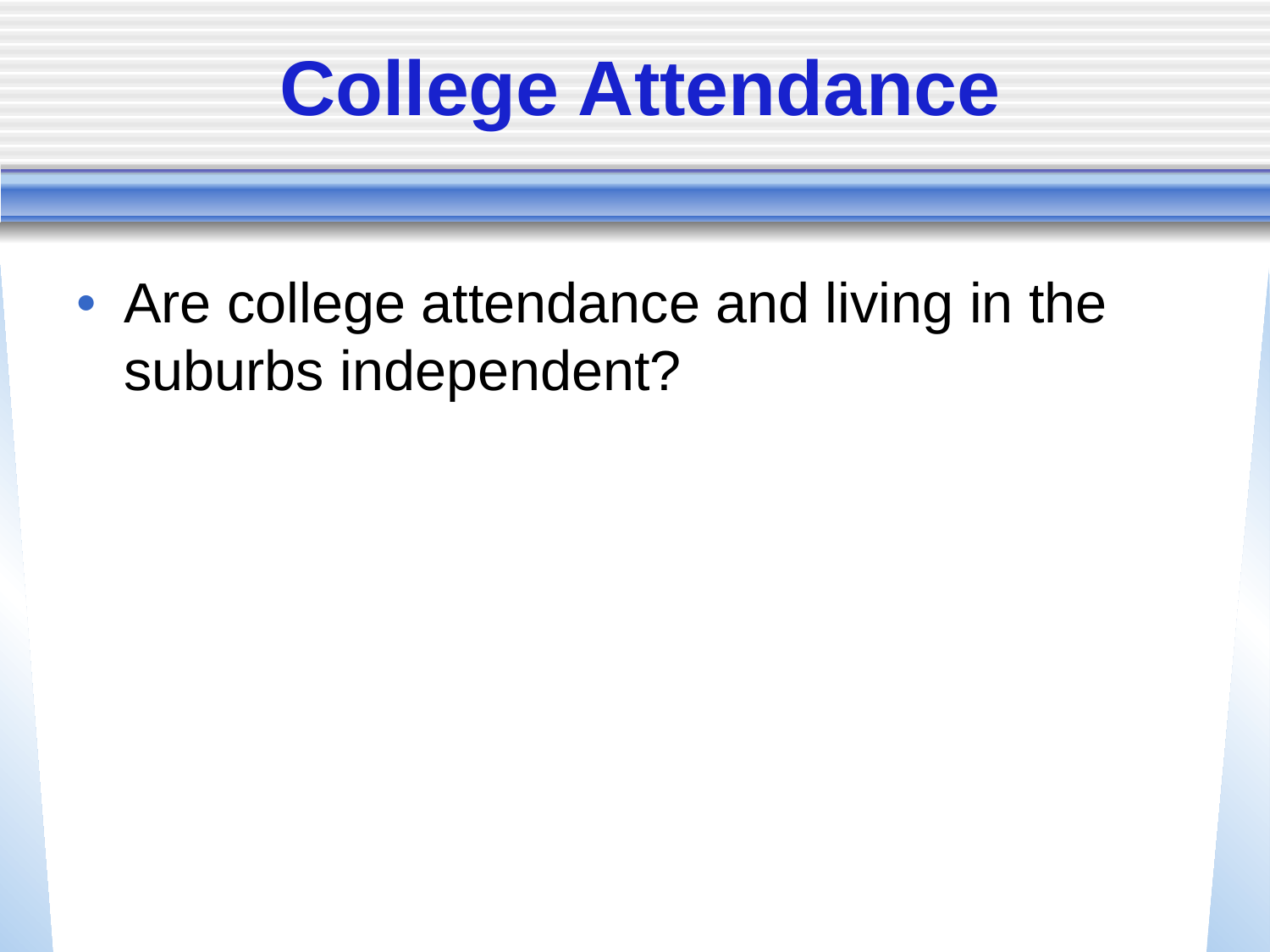

# College Attendance
Are college attendance and living in the suburbs independent?